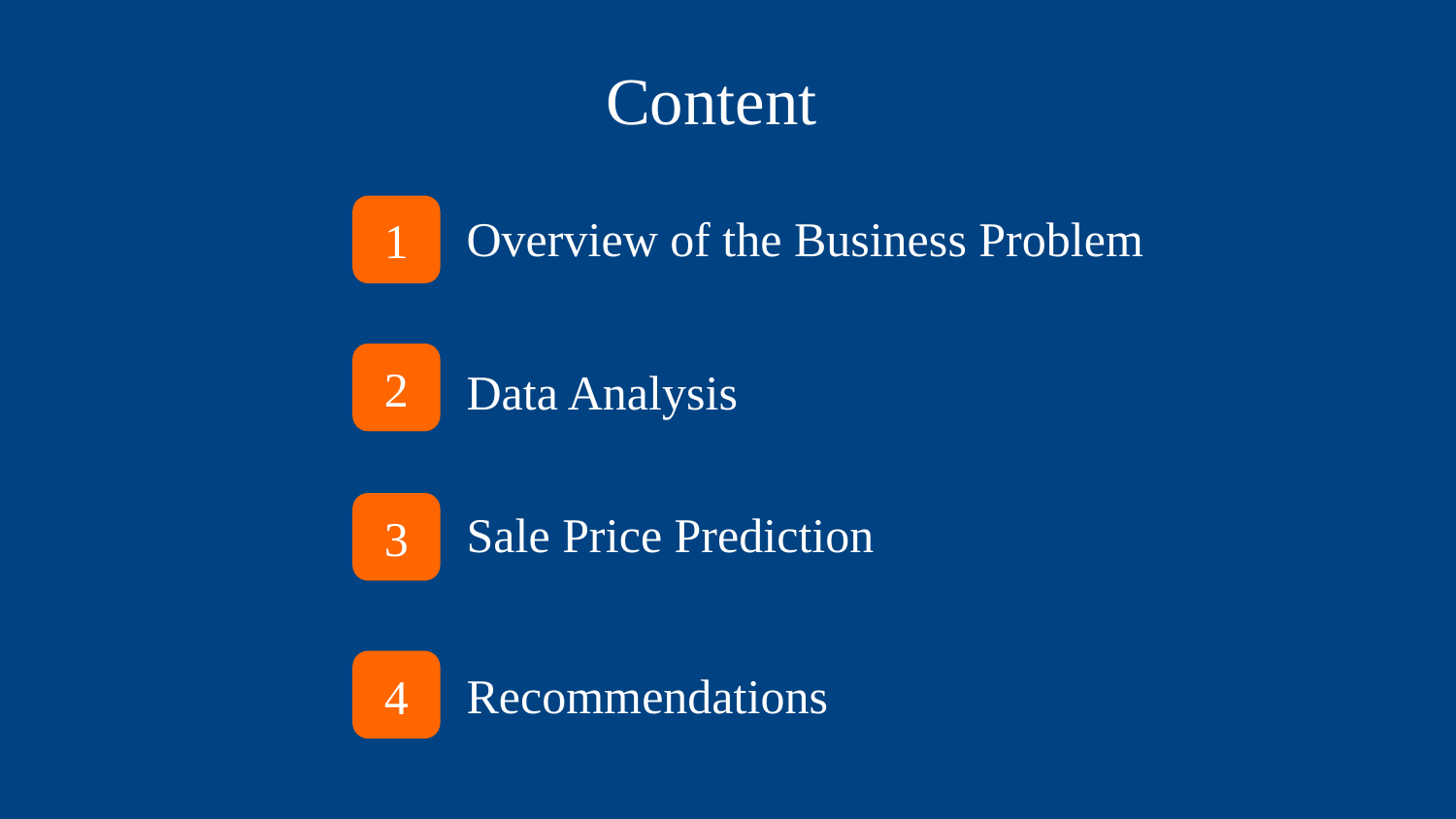

Content
1
Overview of the Business Problem
2
Data Analysis
3
Sale Price Prediction
4
Recommendations